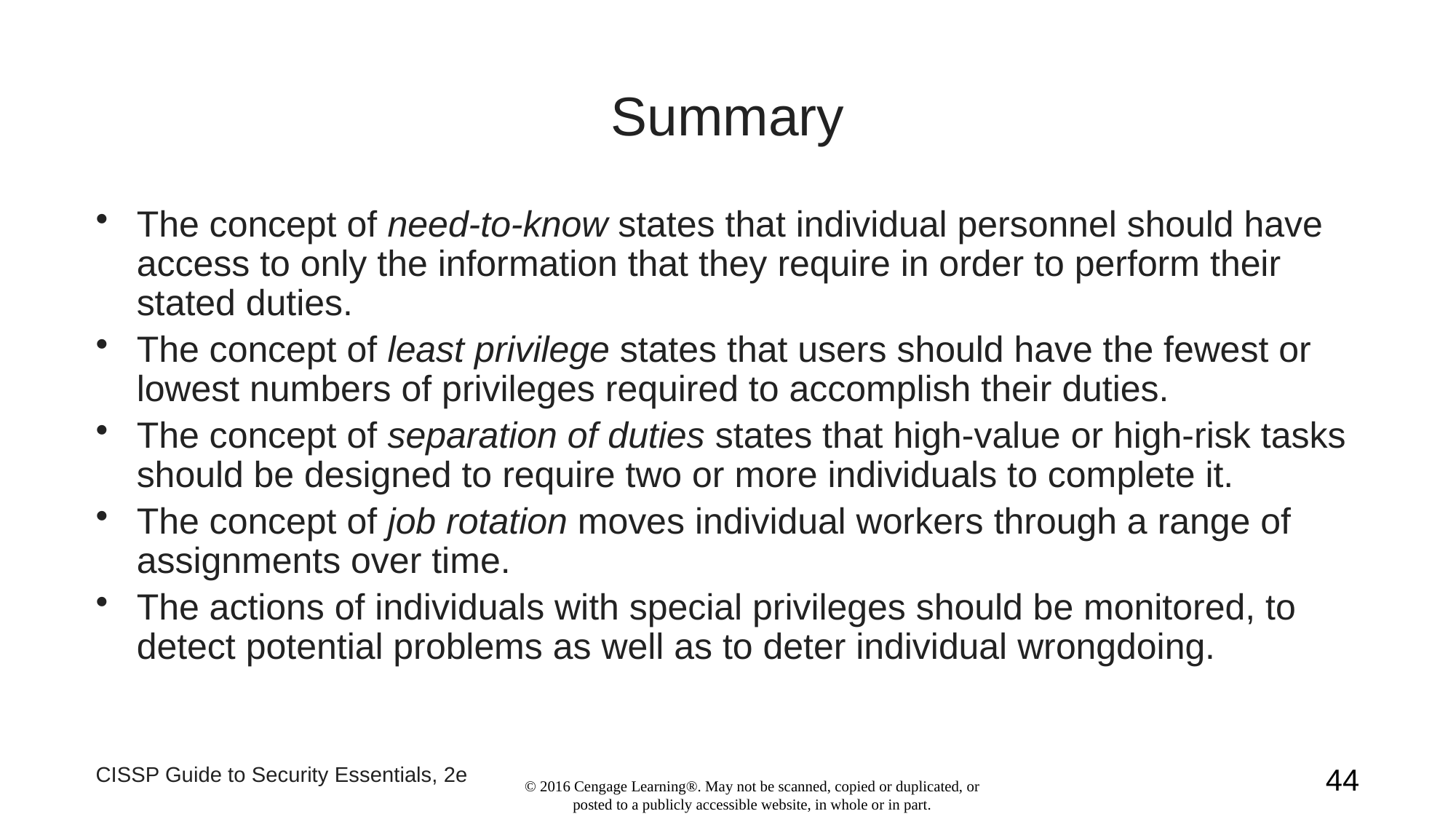

# Summary
The concept of need-to-know states that individual personnel should have access to only the information that they require in order to perform their stated duties.
The concept of least privilege states that users should have the fewest or lowest numbers of privileges required to accomplish their duties.
The concept of separation of duties states that high-value or high-risk tasks should be designed to require two or more individuals to complete it.
The concept of job rotation moves individual workers through a range of assignments over time.
The actions of individuals with special privileges should be monitored, to detect potential problems as well as to deter individual wrongdoing.
CISSP Guide to Security Essentials, 2e
44
© 2016 Cengage Learning®. May not be scanned, copied or duplicated, or posted to a publicly accessible website, in whole or in part.